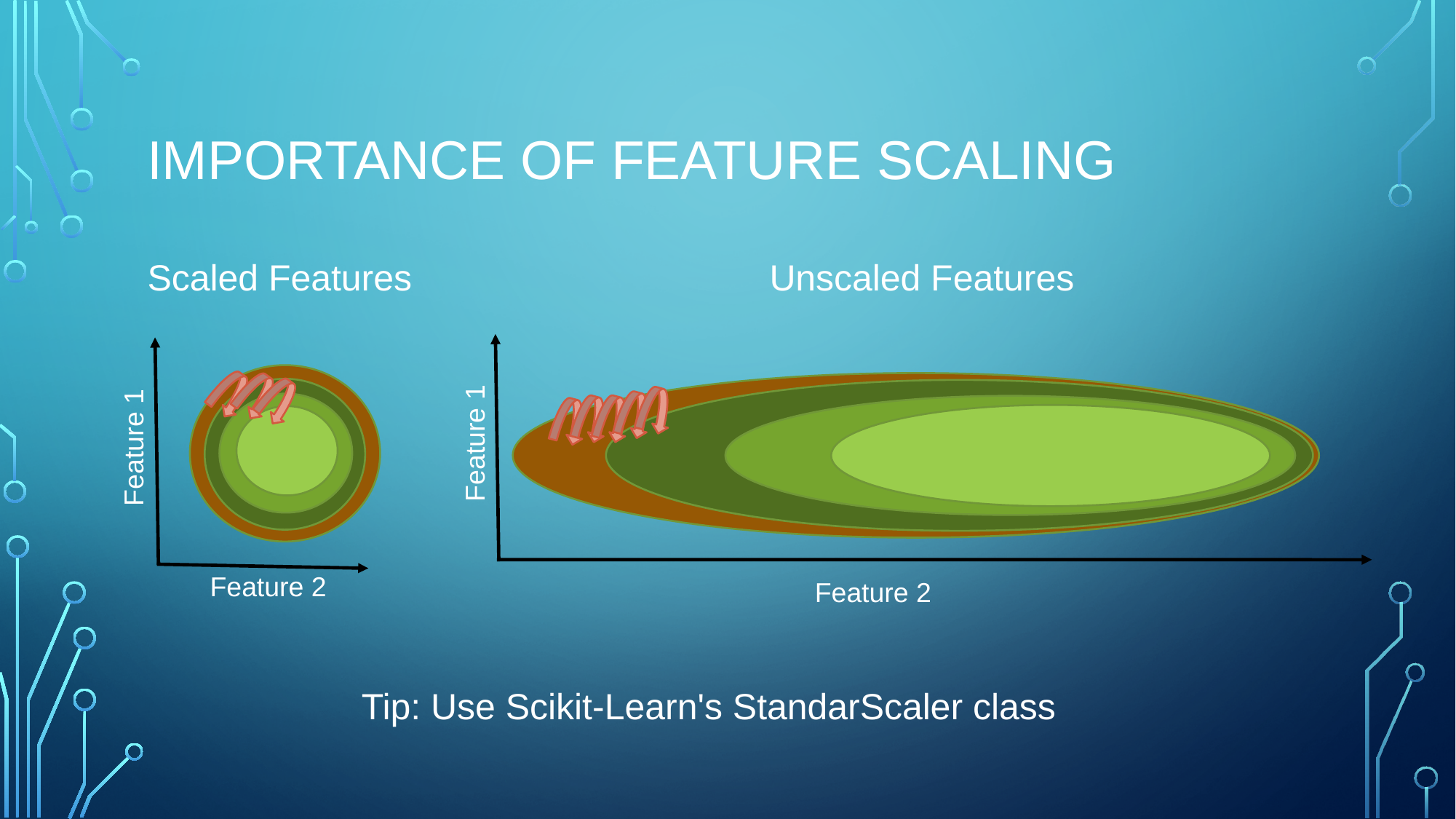

# Importance of Feature scaling
Scaled Features
Unscaled Features

Feature 1
Feature 1
Feature 2
Feature 2
Tip: Use Scikit-Learn's StandarScaler class